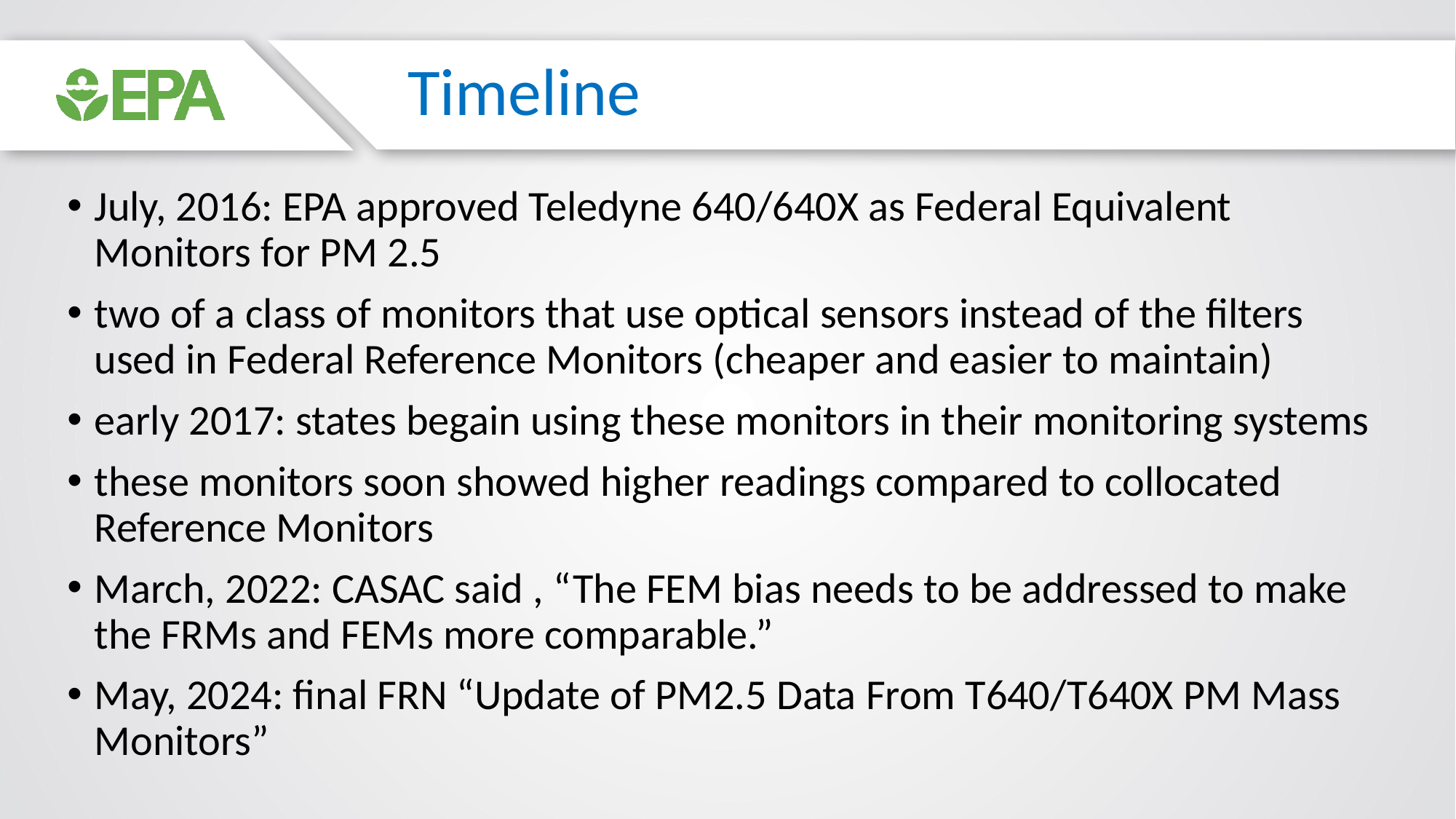

# Timeline
July, 2016: EPA approved Teledyne 640/640X as Federal Equivalent Monitors for PM 2.5
two of a class of monitors that use optical sensors instead of the filters used in Federal Reference Monitors (cheaper and easier to maintain)
early 2017: states begain using these monitors in their monitoring systems
these monitors soon showed higher readings compared to collocated Reference Monitors
March, 2022: CASAC said , “The FEM bias needs to be addressed to make the FRMs and FEMs more comparable.”
May, 2024: final FRN “Update of PM2.5 Data From T640/T640X PM Mass Monitors”